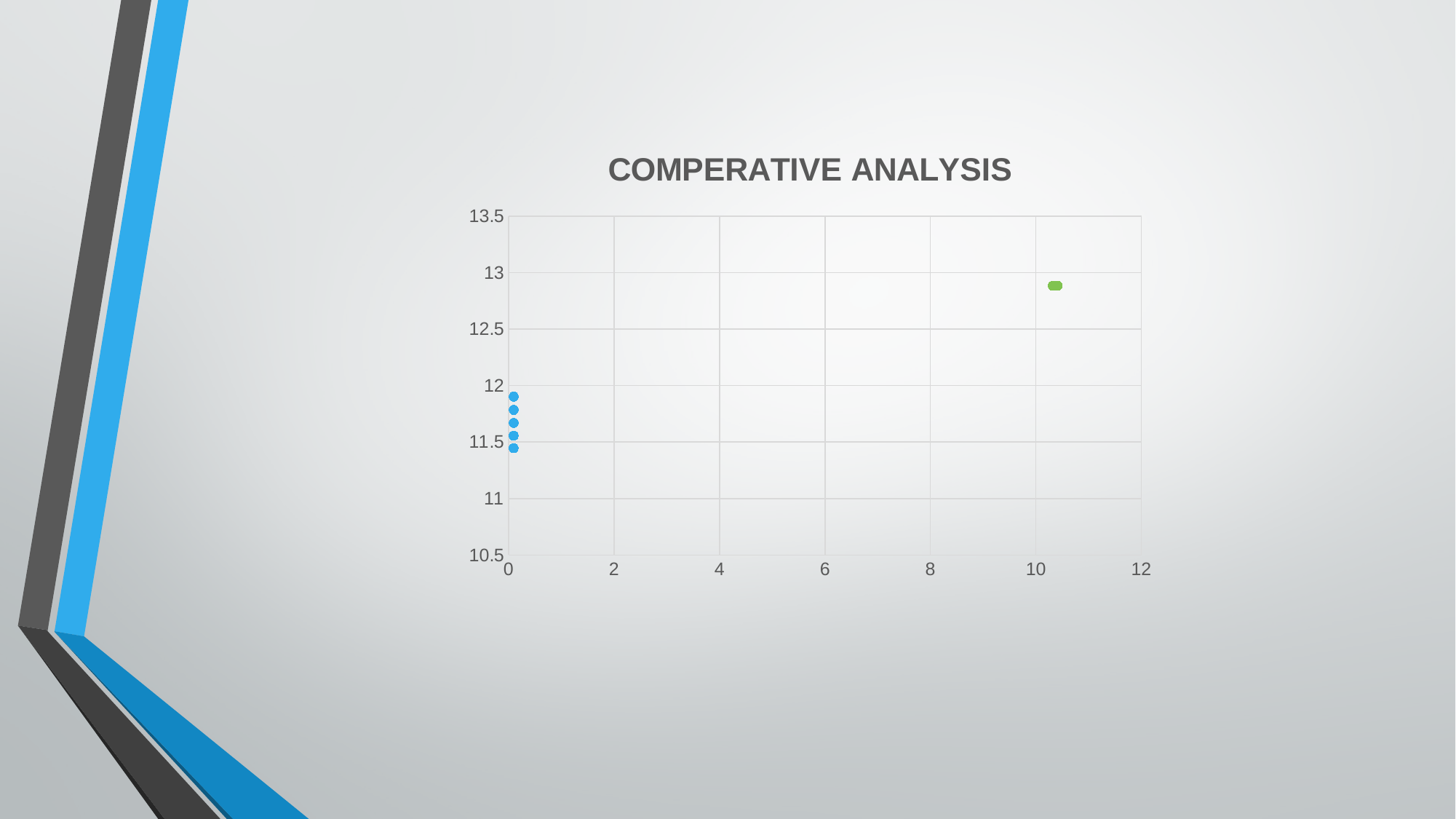

### Chart: COMPERATIVE ANALYSIS

| Category |  |  |
|---|---|---|